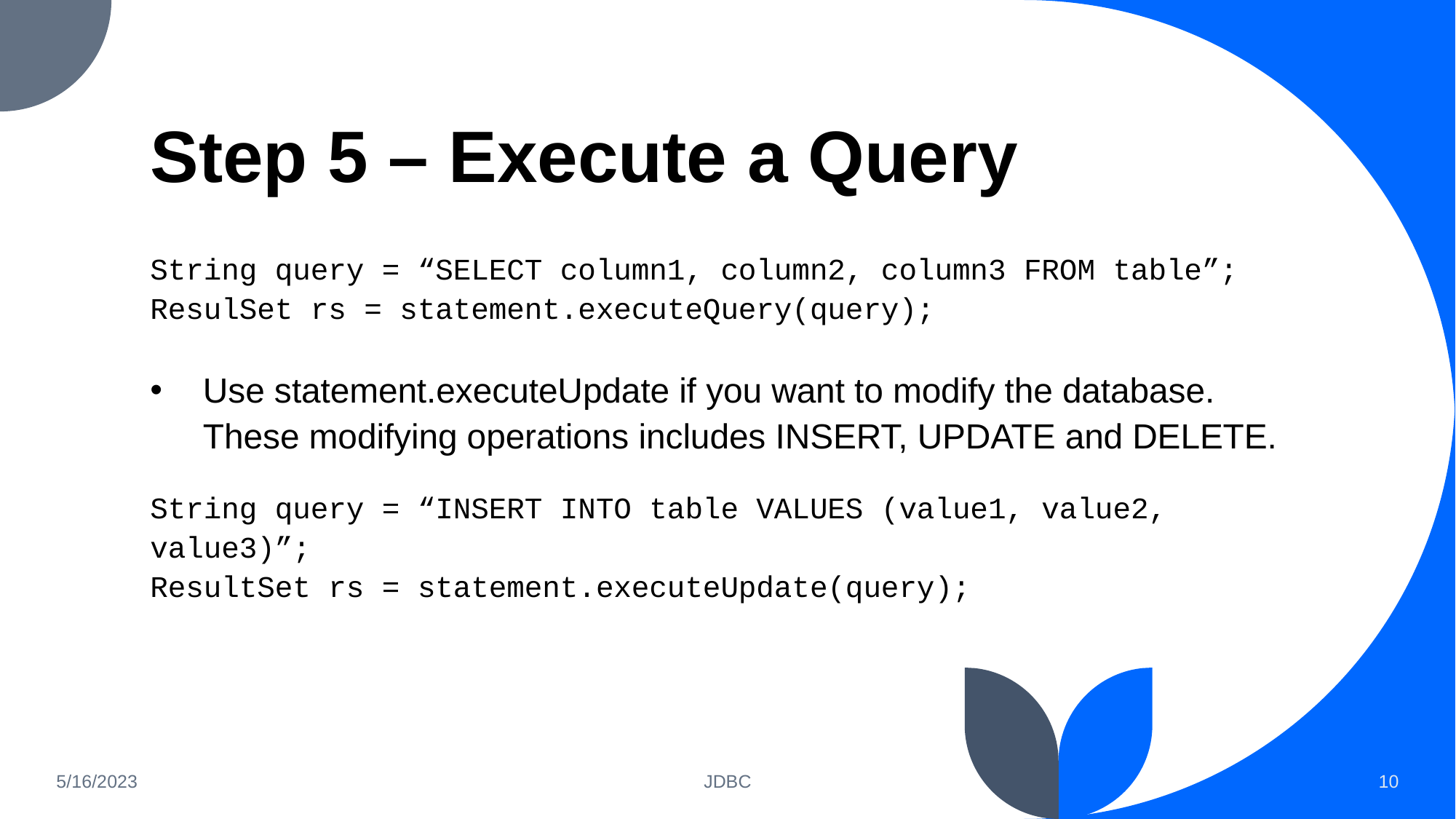

# Step 5 – Execute a Query
String query = “SELECT column1, column2, column3 FROM table”;
ResulSet rs = statement.executeQuery(query);

Use statement.executeUpdate if you want to modify the database. These modifying operations includes INSERT, UPDATE and DELETE.

String query = “INSERT INTO table VALUES (value1, value2, value3)”;
ResultSet rs = statement.executeUpdate(query);
5/16/2023
JDBC
10